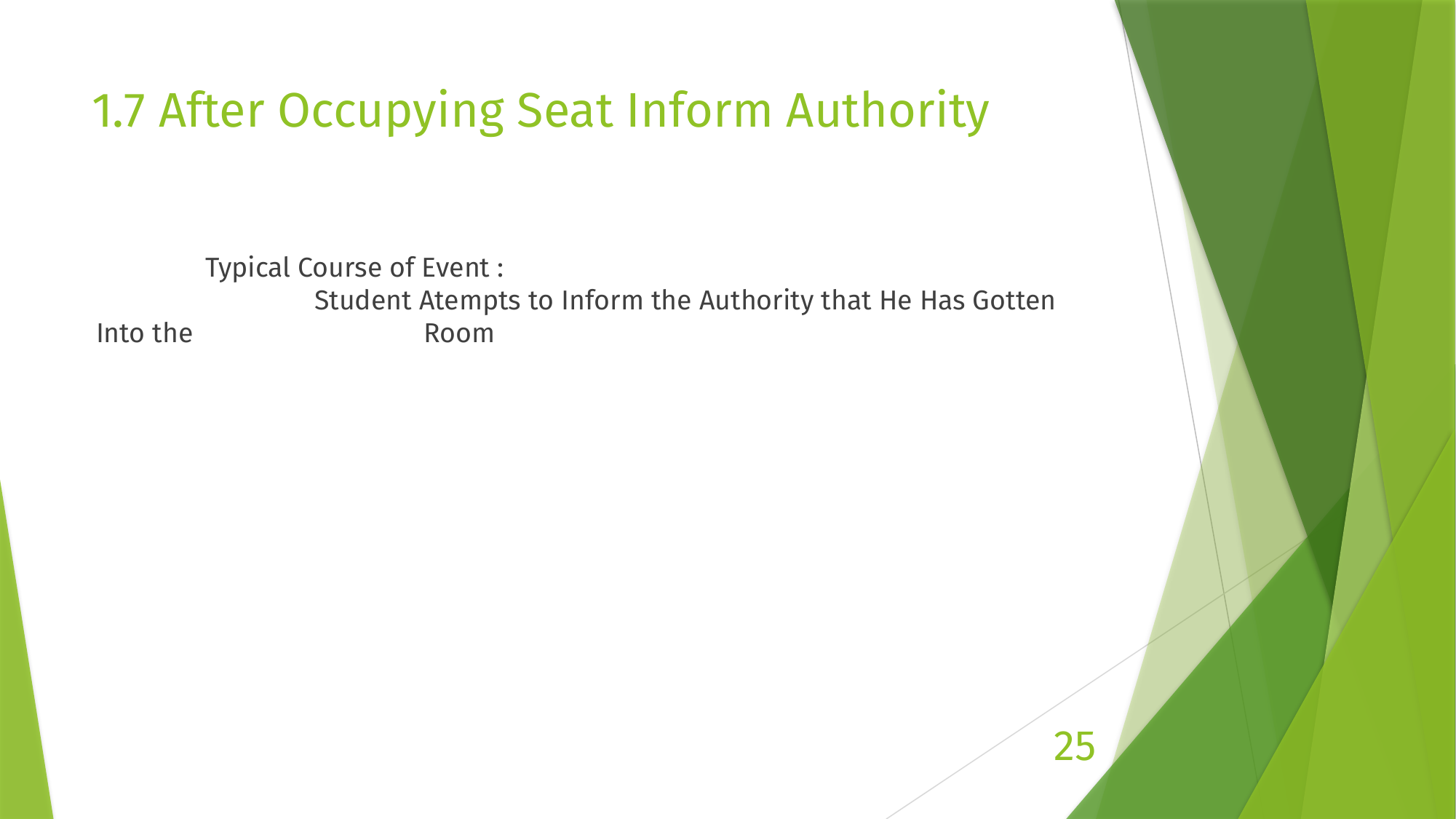

# 1.7 After Occupying Seat Inform Authority
	Typical Course of Event :
 		Student Atempts to Inform the Authority that He Has Gotten Into the 			Room
25